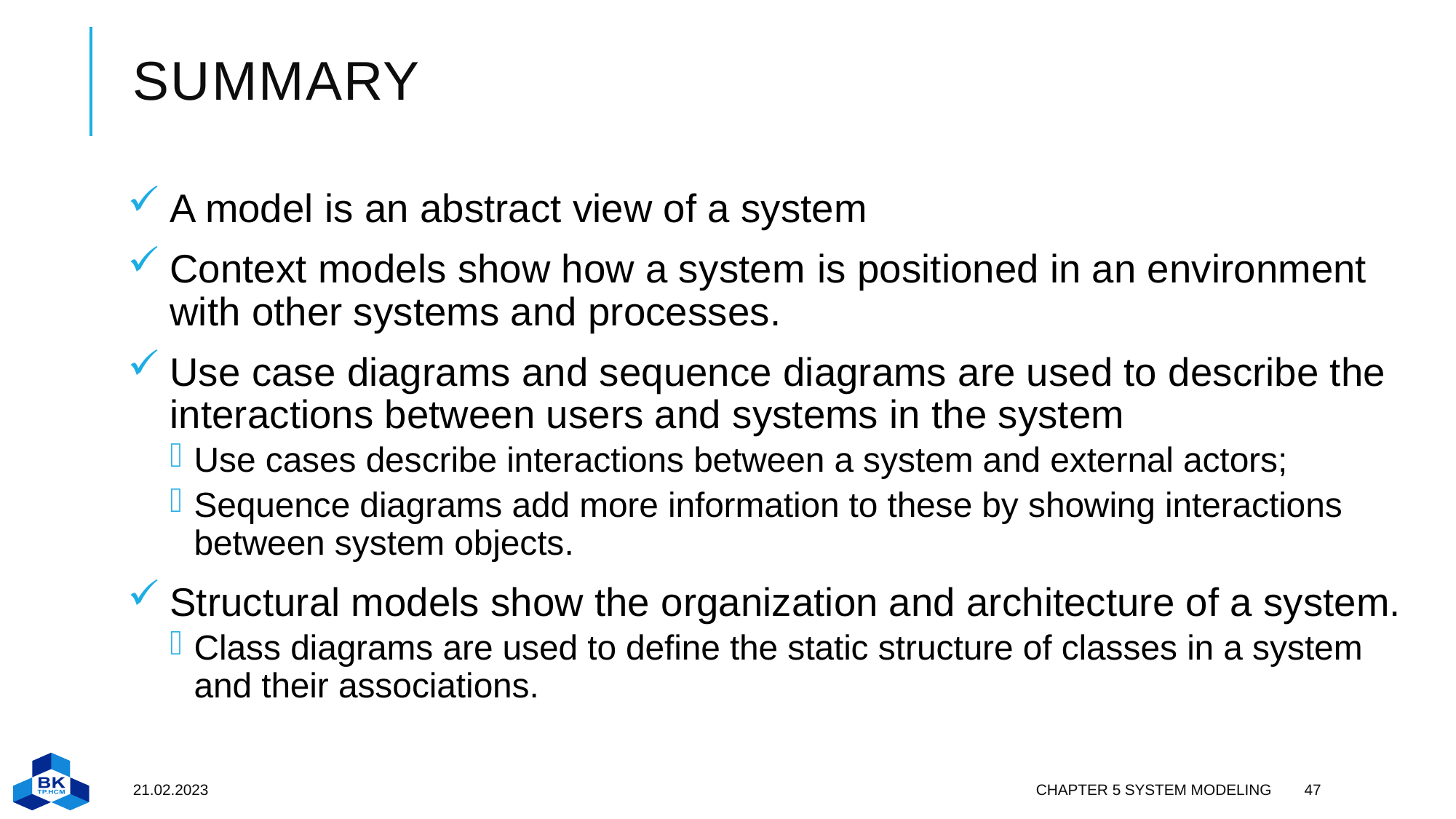

# Summary
A model is an abstract view of a system
Context models show how a system is positioned in an environment with other systems and processes.
Use case diagrams and sequence diagrams are used to describe the interactions between users and systems in the system
Use cases describe interactions between a system and external actors;
Sequence diagrams add more information to these by showing interactions between system objects.
Structural models show the organization and architecture of a system.
Class diagrams are used to define the static structure of classes in a system and their associations.

21.02.2023
Chapter 5 System modeling
47